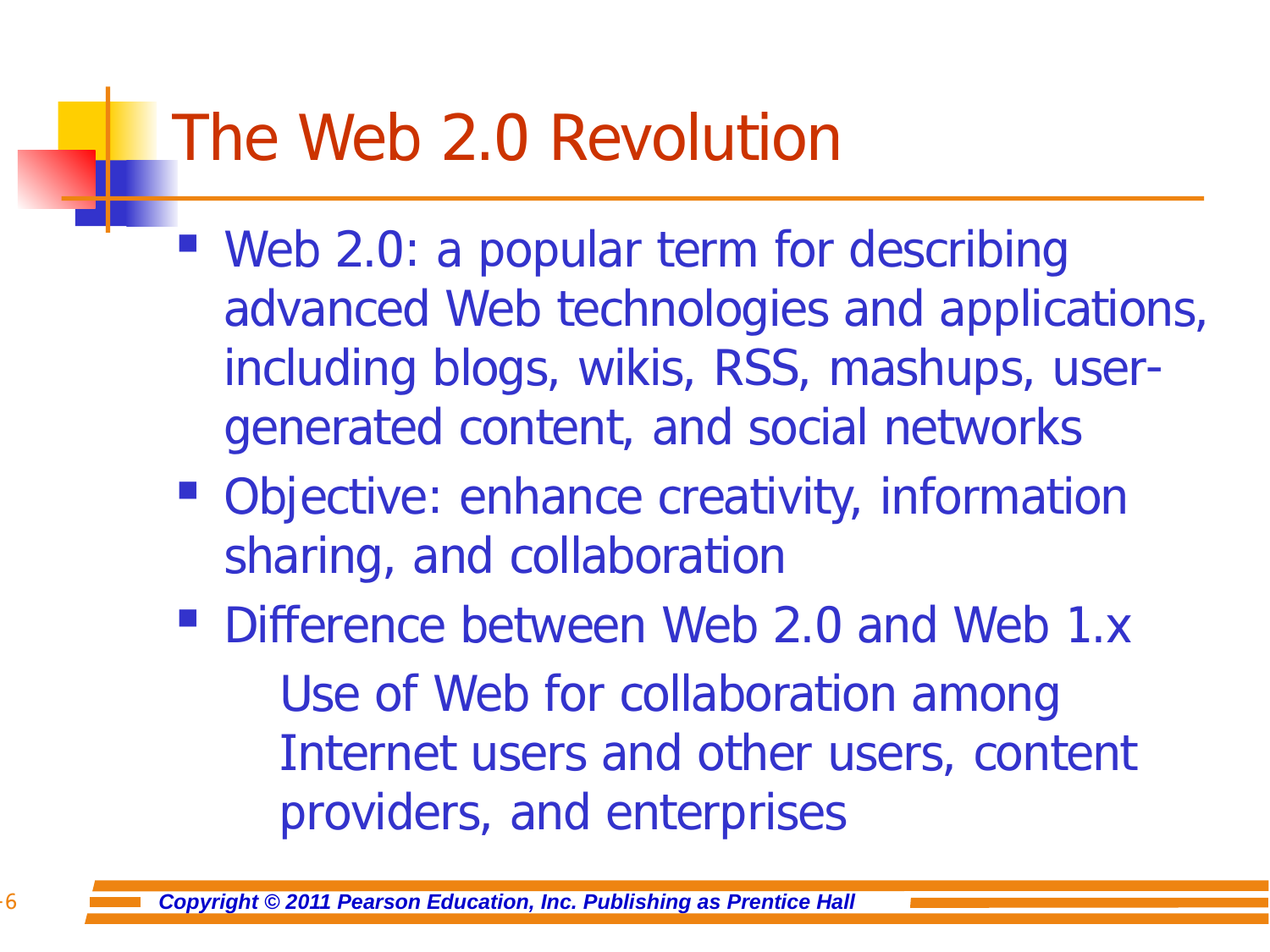

# The Web 2.0 Revolution
Web 2.0: a popular term for describing advanced Web technologies and applications, including blogs, wikis, RSS, mashups, user-generated content, and social networks
Objective: enhance creativity, information sharing, and collaboration
Difference between Web 2.0 and Web 1.x
	Use of Web for collaboration among Internet users and other users, content providers, and enterprises